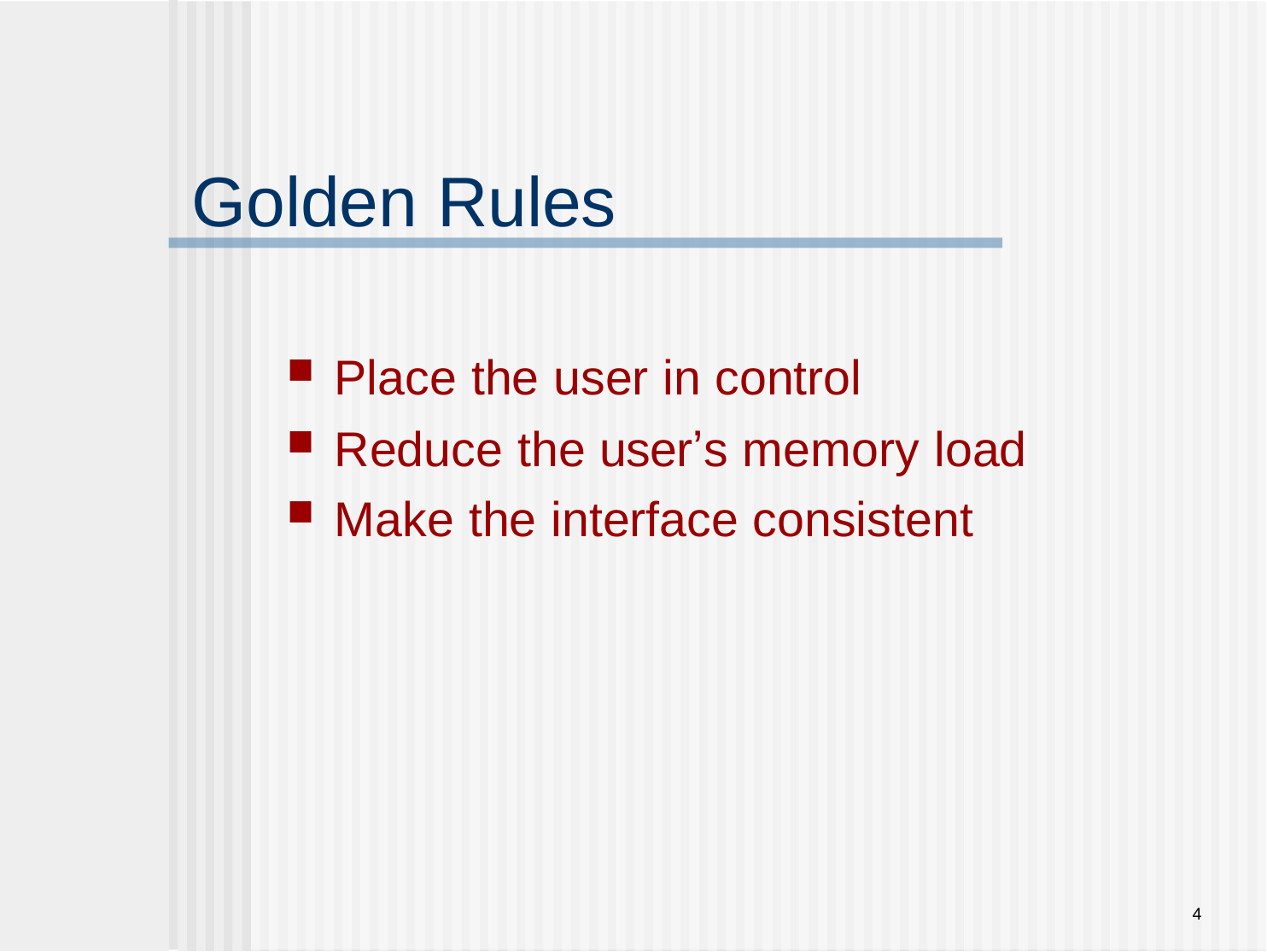

# Golden Rules
Place the user in control
Reduce the userʼs memory load
Make the interface consistent
4